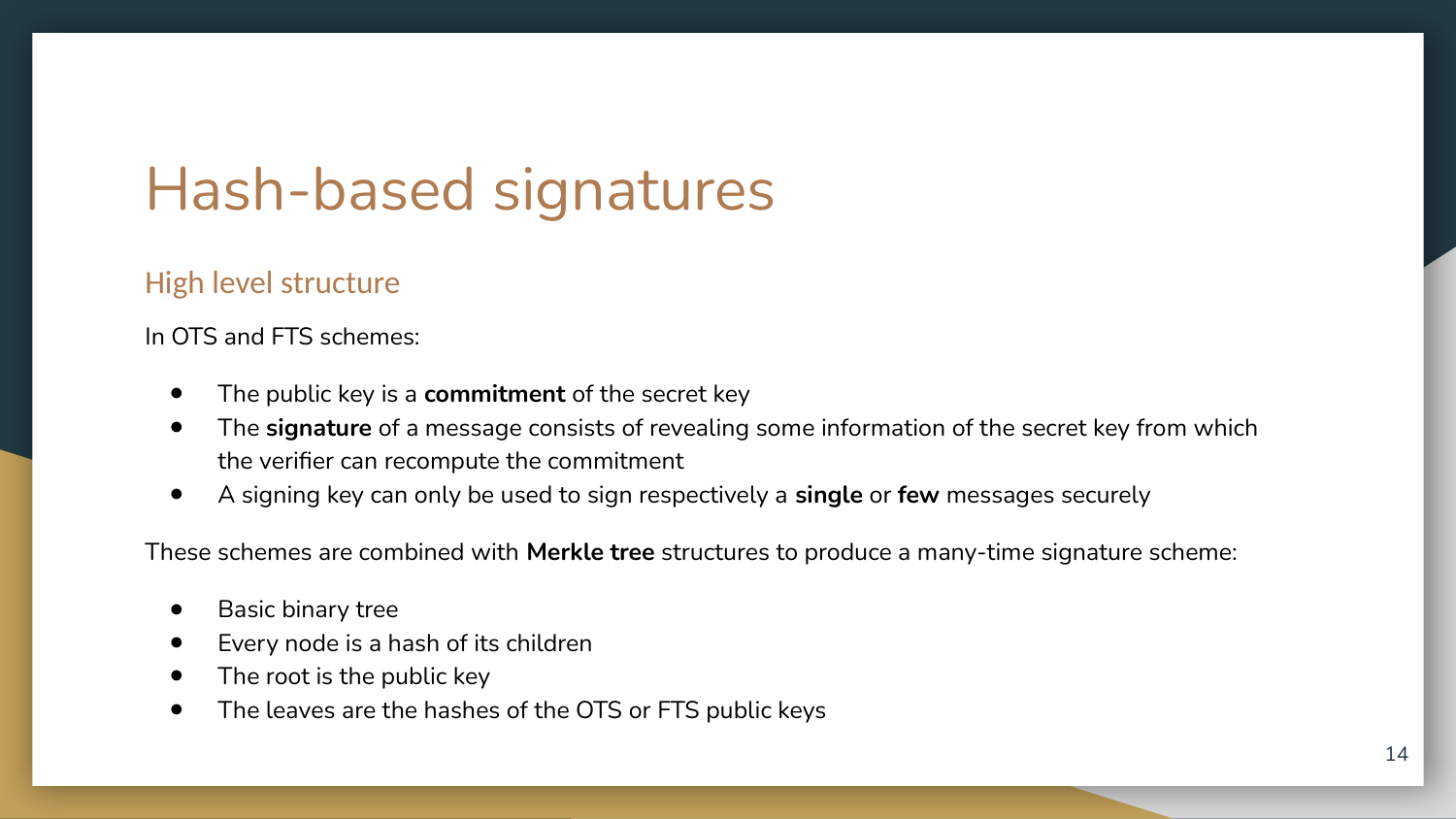

# Hash-based signatures
High level structure
In OTS and FTS schemes:
The public key is a commitment of the secret key
The signature of a message consists of revealing some information of the secret key from which the verifier can recompute the commitment
A signing key can only be used to sign respectively a single or few messages securely
These schemes are combined with Merkle tree structures to produce a many-time signature scheme:
Basic binary tree
Every node is a hash of its children
The root is the public key
The leaves are the hashes of the OTS or FTS public keys
14